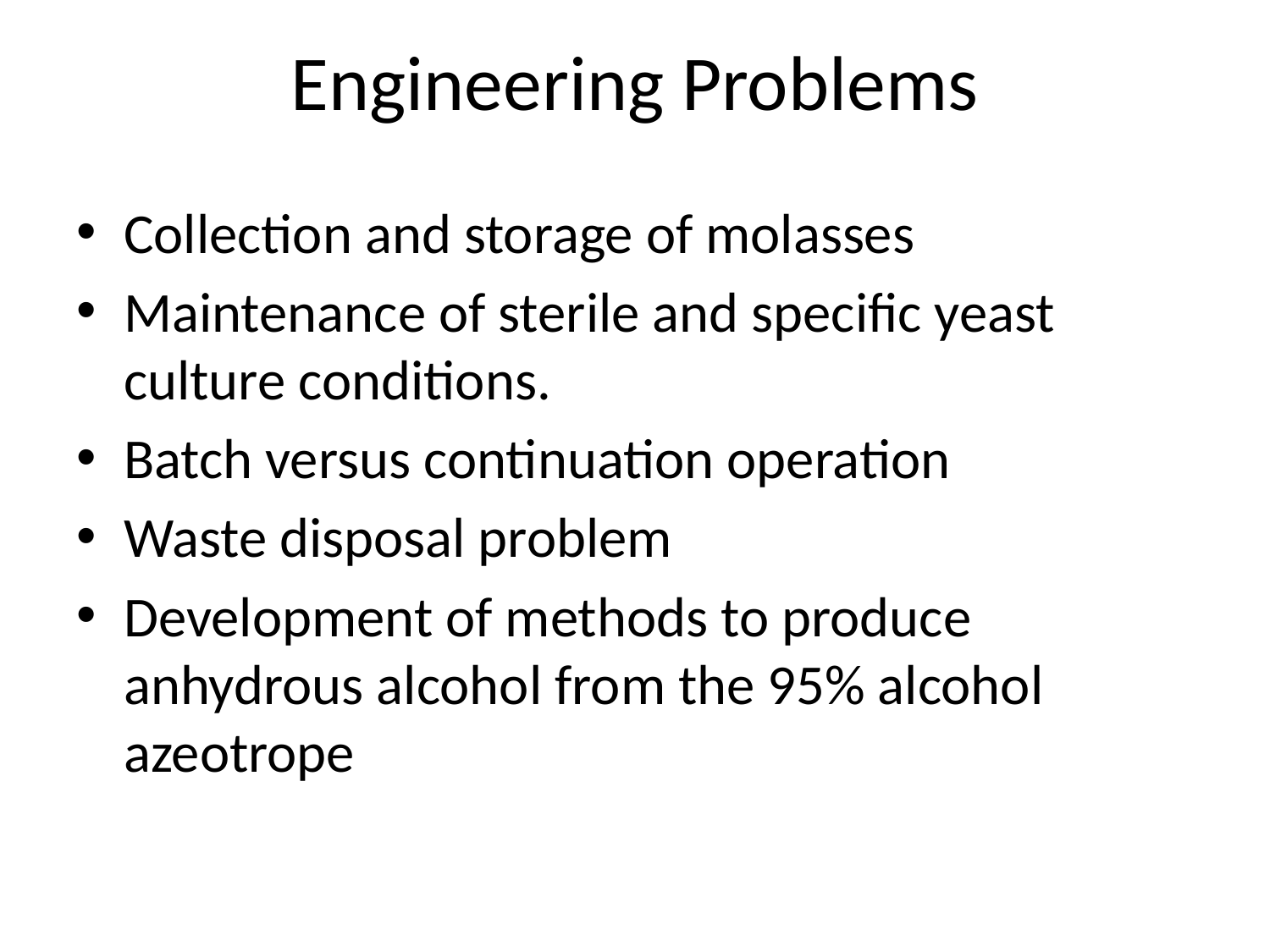

# Engineering Problems
Collection and storage of molasses
Maintenance of sterile and specific yeast culture conditions.
Batch versus continuation operation
Waste disposal problem
Development of methods to produce anhydrous alcohol from the 95% alcohol azeotrope